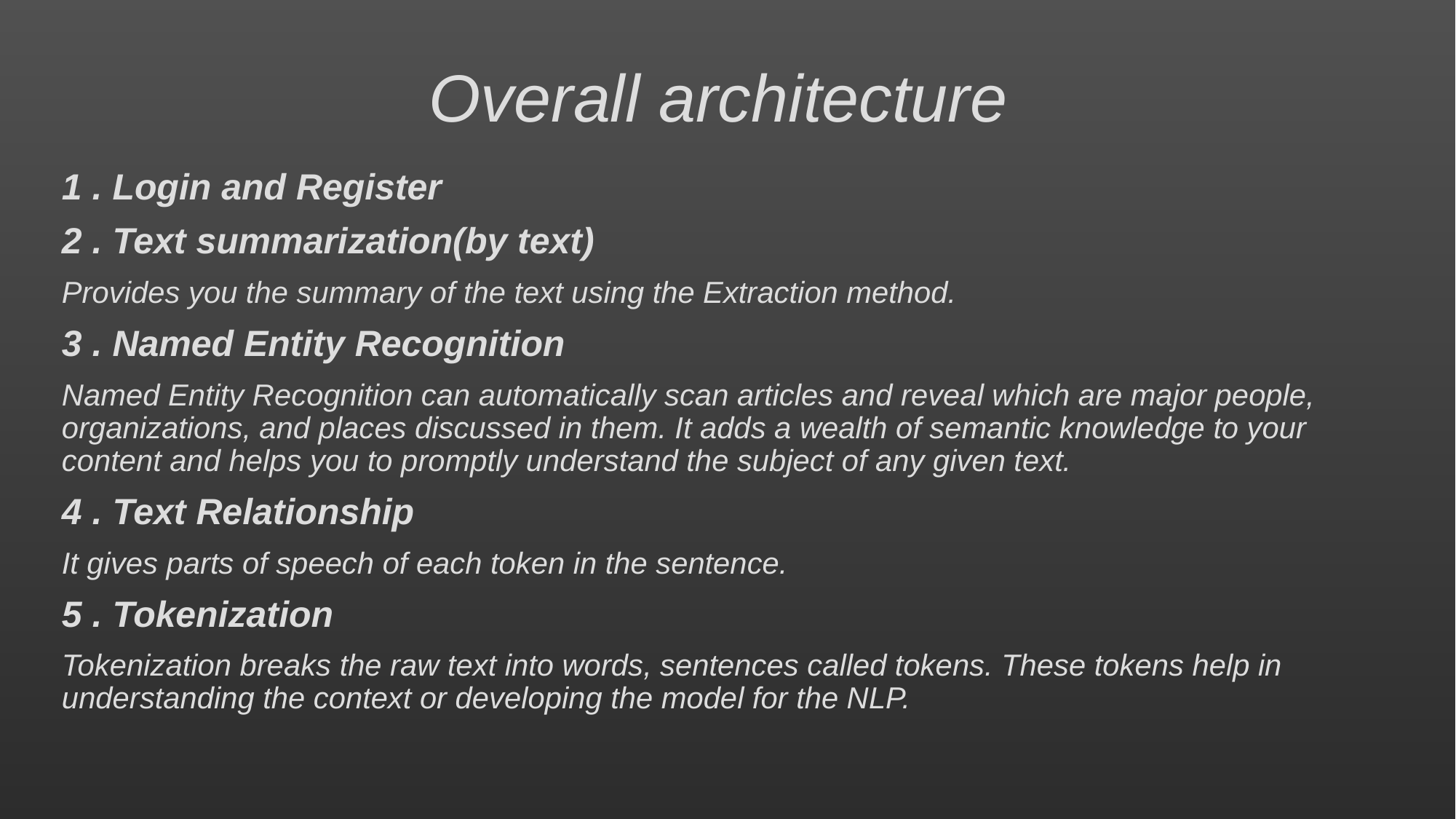

# Overall architecture
1 . Login and Register
2 . Text summarization(by text)
Provides you the summary of the text using the Extraction method.
3 . Named Entity Recognition
Named Entity Recognition can automatically scan articles and reveal which are major people, organizations, and places discussed in them. It adds a wealth of semantic knowledge to your content and helps you to promptly understand the subject of any given text.
4 . Text Relationship
It gives parts of speech of each token in the sentence.
5 . Tokenization
Tokenization breaks the raw text into words, sentences called tokens. These tokens help in understanding the context or developing the model for the NLP.